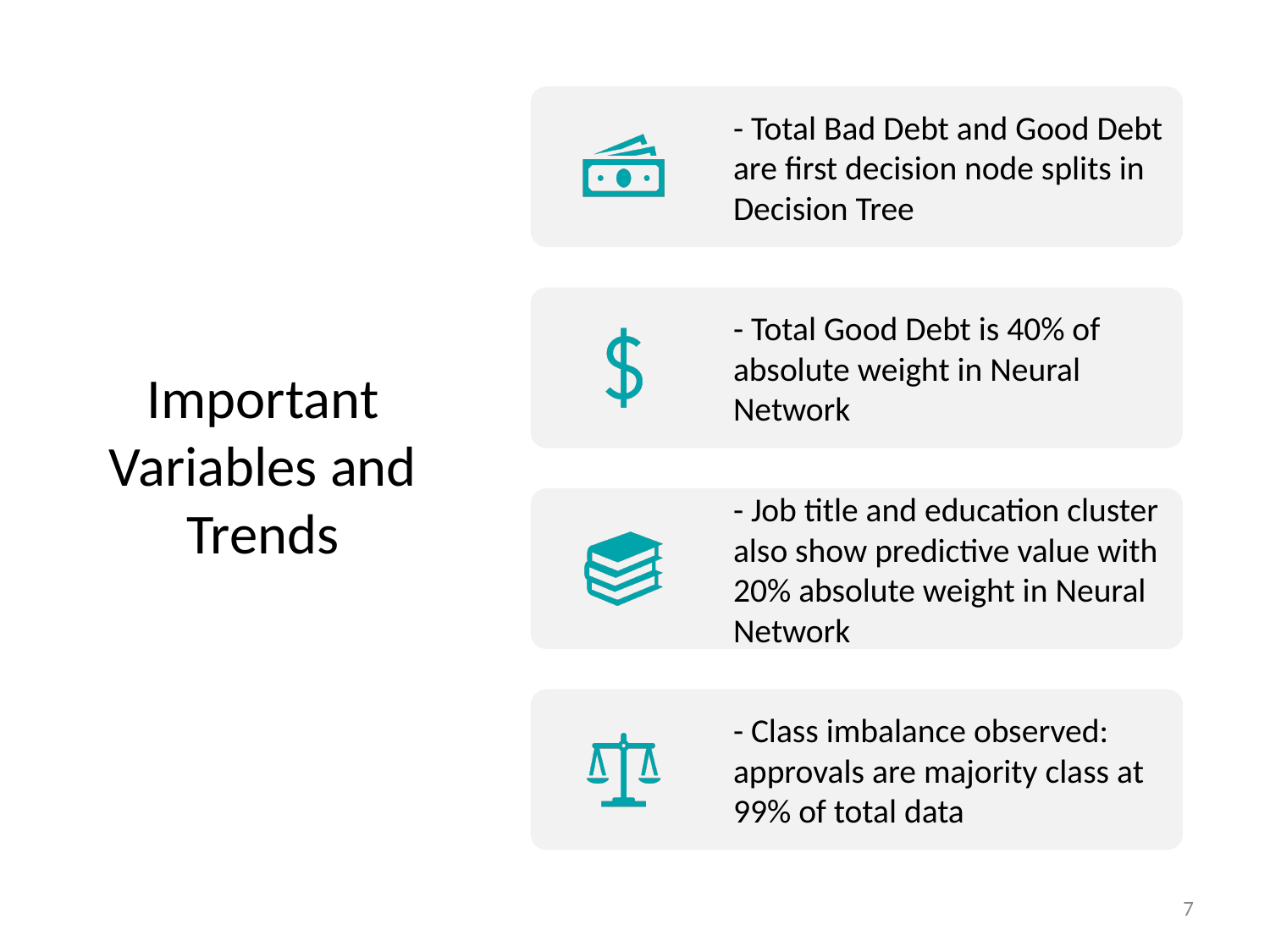

# Important Variables and Trends

- Total Bad Debt and Good Debt are first decision node splits in Decision Tree

- Total Good Debt is 40% of absolute weight in Neural Network

- Job title and education cluster also show predictive value with 20% absolute weight in Neural Network

- Class imbalance observed: approvals are majority class at 99% of total data

7